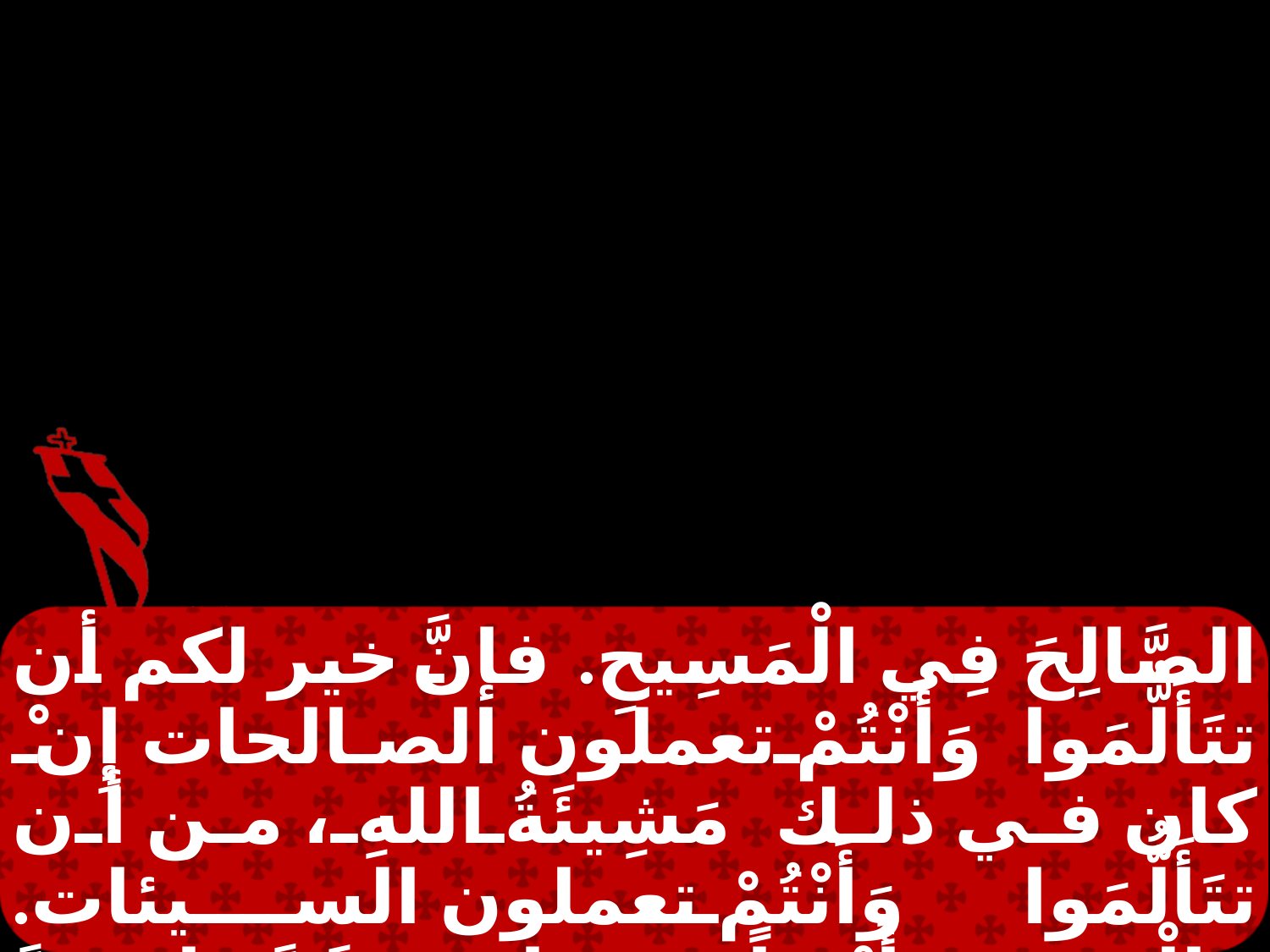

الصَّالِحَ فِي الْمَسِيحِ. فإنَّ خير لكم أن تتَأَلُّمَوا وَأَنْتُمْ تعملون الصالحات إِنْ كان في ذلك مَشِيئَةُ اللهِ، من أن تتَأَلُّمَوا وَأَنْتُمْ تعملون السيئات. فالْمَسِيحَ أَيْضاً قد مات مَرَّةً وَاحِدَةً عنّا مِنْ أَجْلِ الْخَطَايَا، الْبَارُّ لأَجْلِ الأَثَمَةِ،